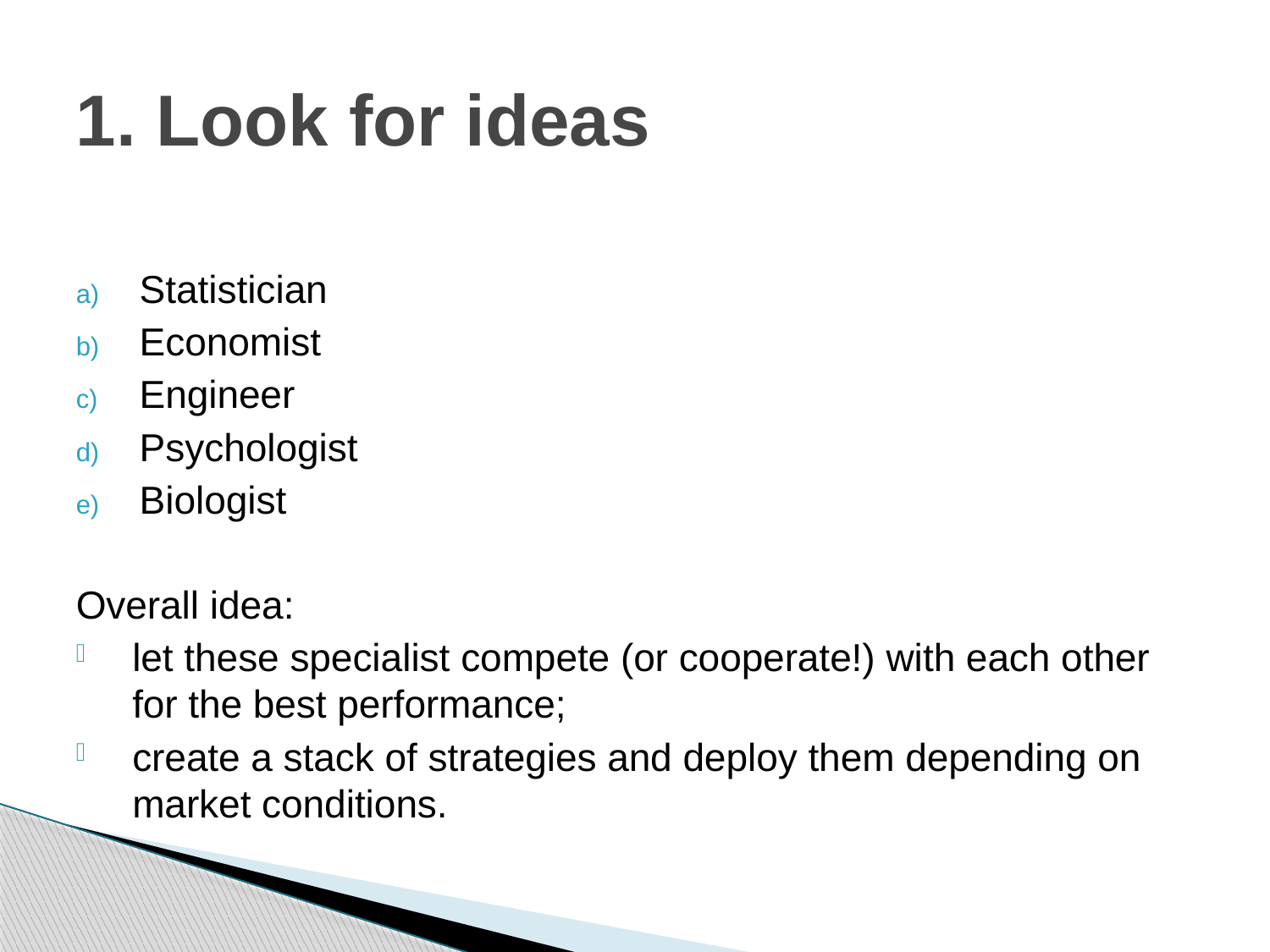

# 1. Look for ideas

Statistician
Economist
Engineer
Psychologist
Biologist

Overall idea:
let these specialist compete (or cooperate!) with each other for the best performance;
create a stack of strategies and deploy them depending on market conditions.